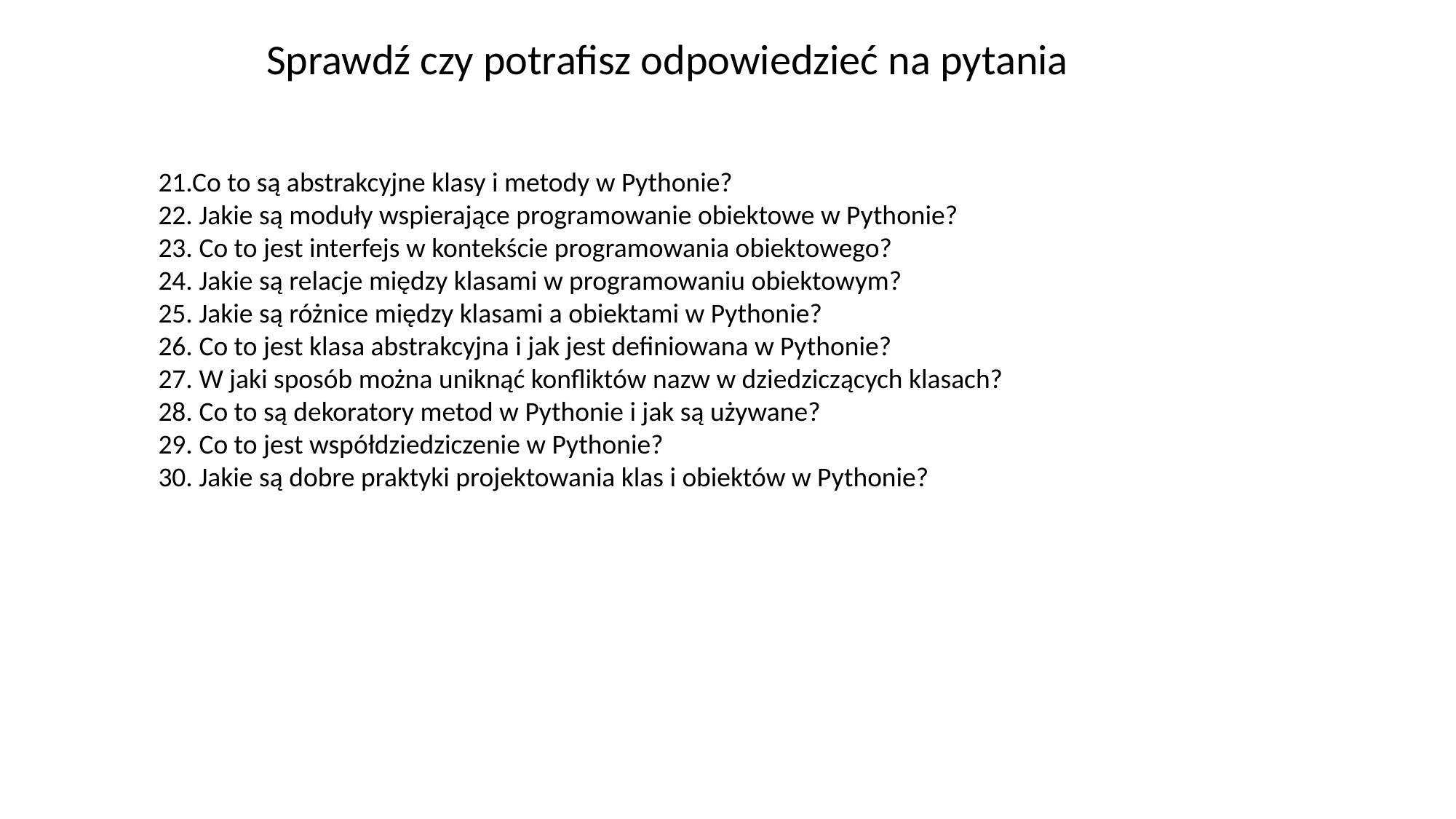

# Sprawdź czy potrafisz odpowiedzieć na pytania
21.Co to są abstrakcyjne klasy i metody w Pythonie?
22. Jakie są moduły wspierające programowanie obiektowe w Pythonie?
23. Co to jest interfejs w kontekście programowania obiektowego?
24. Jakie są relacje między klasami w programowaniu obiektowym?
25. Jakie są różnice między klasami a obiektami w Pythonie?
26. Co to jest klasa abstrakcyjna i jak jest definiowana w Pythonie?
27. W jaki sposób można uniknąć konfliktów nazw w dziedziczących klasach?
28. Co to są dekoratory metod w Pythonie i jak są używane?
29. Co to jest współdziedziczenie w Pythonie?
30. Jakie są dobre praktyki projektowania klas i obiektów w Pythonie?